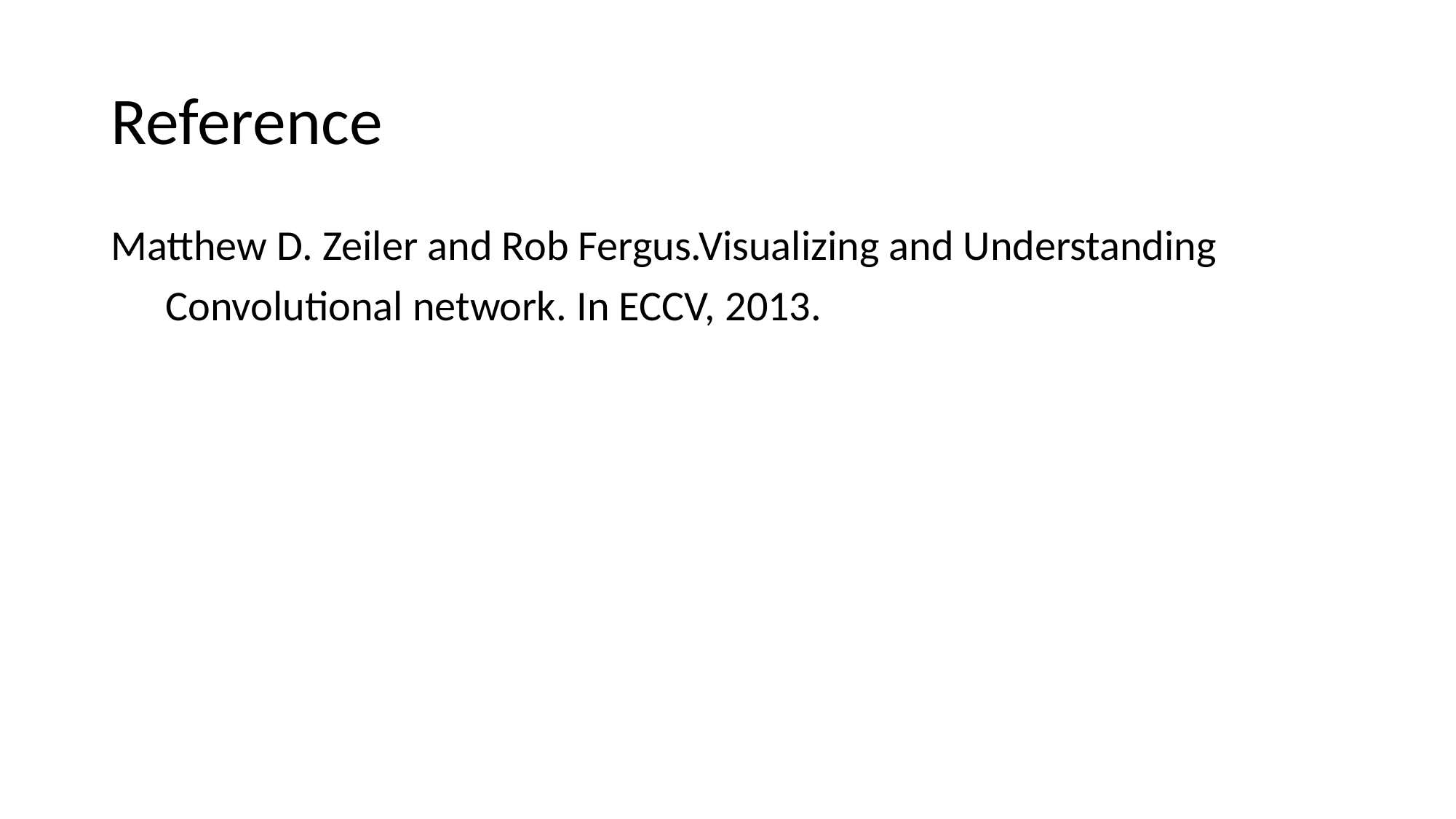

# Reference
Matthew D. Zeiler and Rob Fergus.Visualizing and Understanding
Convolutional network. In ECCV, 2013.